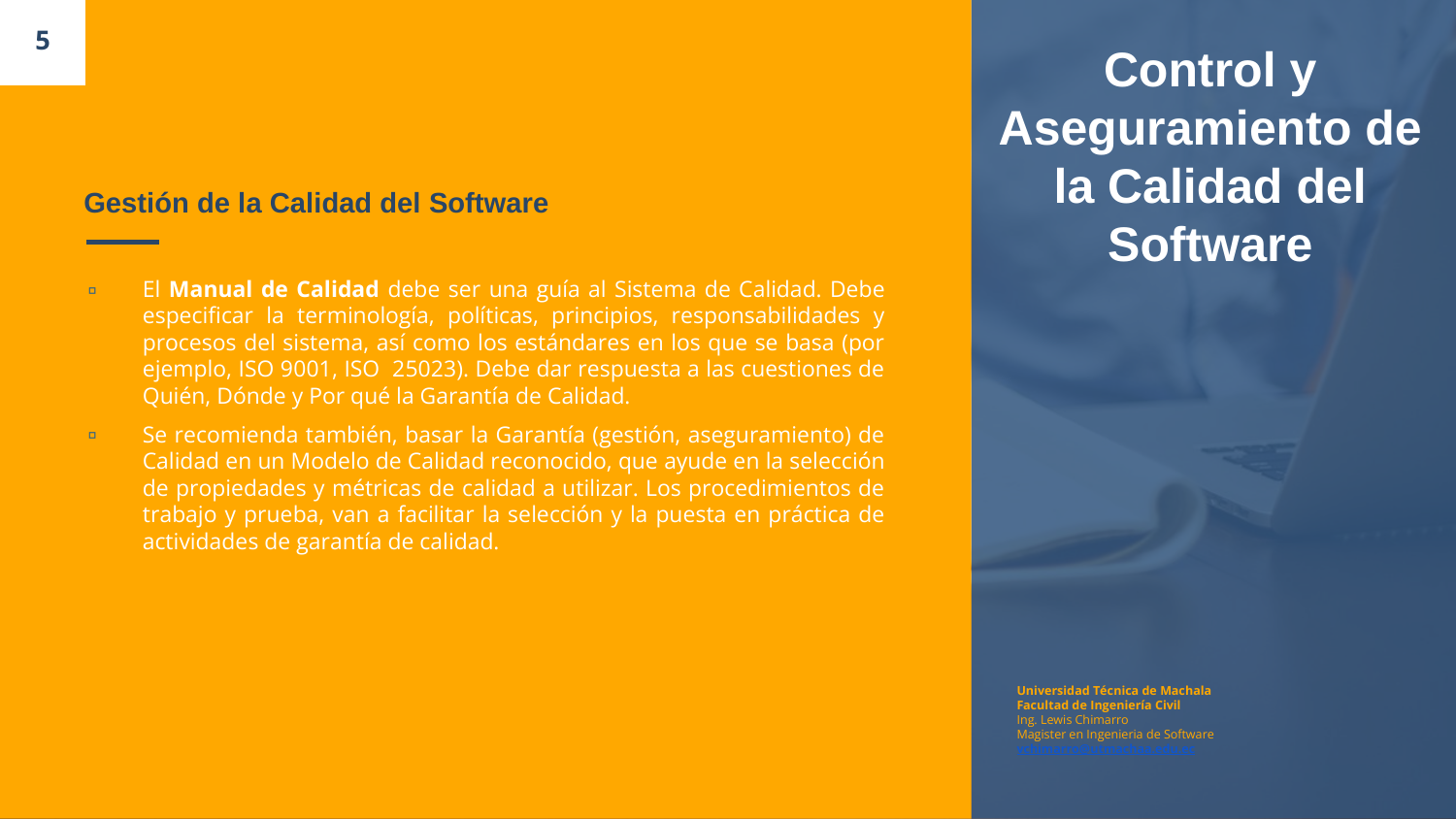

5
Control y Aseguramiento de la Calidad del Software
# Gestión de la Calidad del Software
El Manual de Calidad debe ser una guía al Sistema de Calidad. Debe especificar la terminología, políticas, principios, responsabilidades y procesos del sistema, así como los estándares en los que se basa (por ejemplo, ISO 9001, ISO  25023). Debe dar respuesta a las cuestiones de Quién, Dónde y Por qué la Garantía de Calidad.
Se recomienda también, basar la Garantía (gestión, aseguramiento) de Calidad en un Modelo de Calidad reconocido, que ayude en la selección de propiedades y métricas de calidad a utilizar. Los procedimientos de trabajo y prueba, van a facilitar la selección y la puesta en práctica de actividades de garantía de calidad.
Universidad Técnica de Machala
Facultad de Ingeniería Civil
Ing. Lewis Chimarro
Magister en Ingenieria de Software
vchimarro@utmachaa.edu.ec